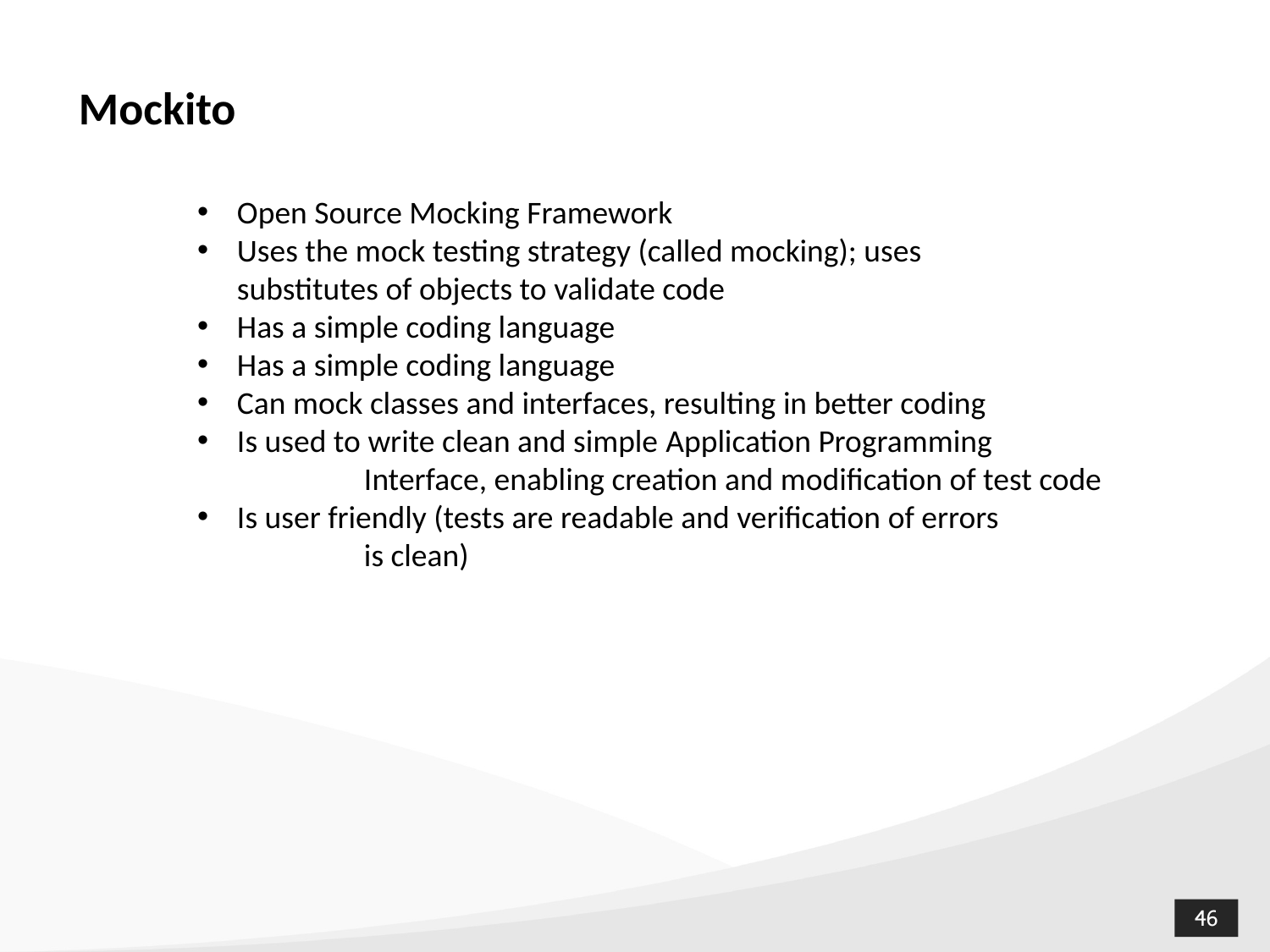

Mockito
Open Source Mocking Framework
Uses the mock testing strategy (called mocking); uses 	substitutes of objects to validate code
Has a simple coding language
Has a simple coding language
Can mock classes and interfaces, resulting in better coding
Is used to write clean and simple Application Programming 	Interface, enabling creation and modification of test code
Is user friendly (tests are readable and verification of errors 	is clean)